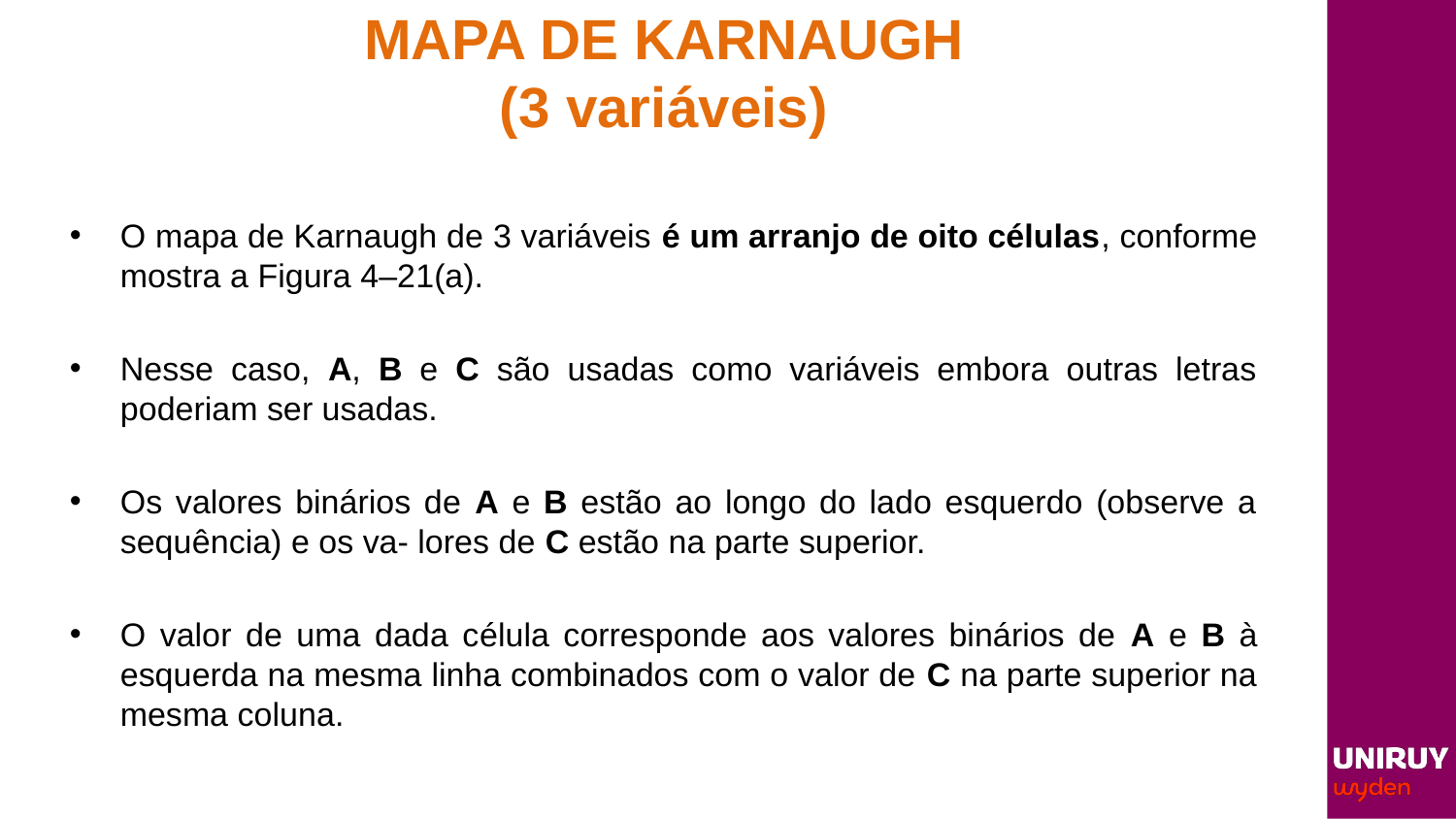

# MAPA DE KARNAUGH (3 variáveis)
O mapa de Karnaugh de 3 variáveis é um arranjo de oito células, conforme mostra a Figura 4–21(a).

Nesse caso, A, B e C são usadas como variáveis embora outras letras poderiam ser usadas.

Os valores binários de A e B estão ao longo do lado esquerdo (observe a sequência) e os va- lores de C estão na parte superior.

O valor de uma dada célula corresponde aos valores binários de A e B à esquerda na mesma linha combinados com o valor de C na parte superior na mesma coluna.